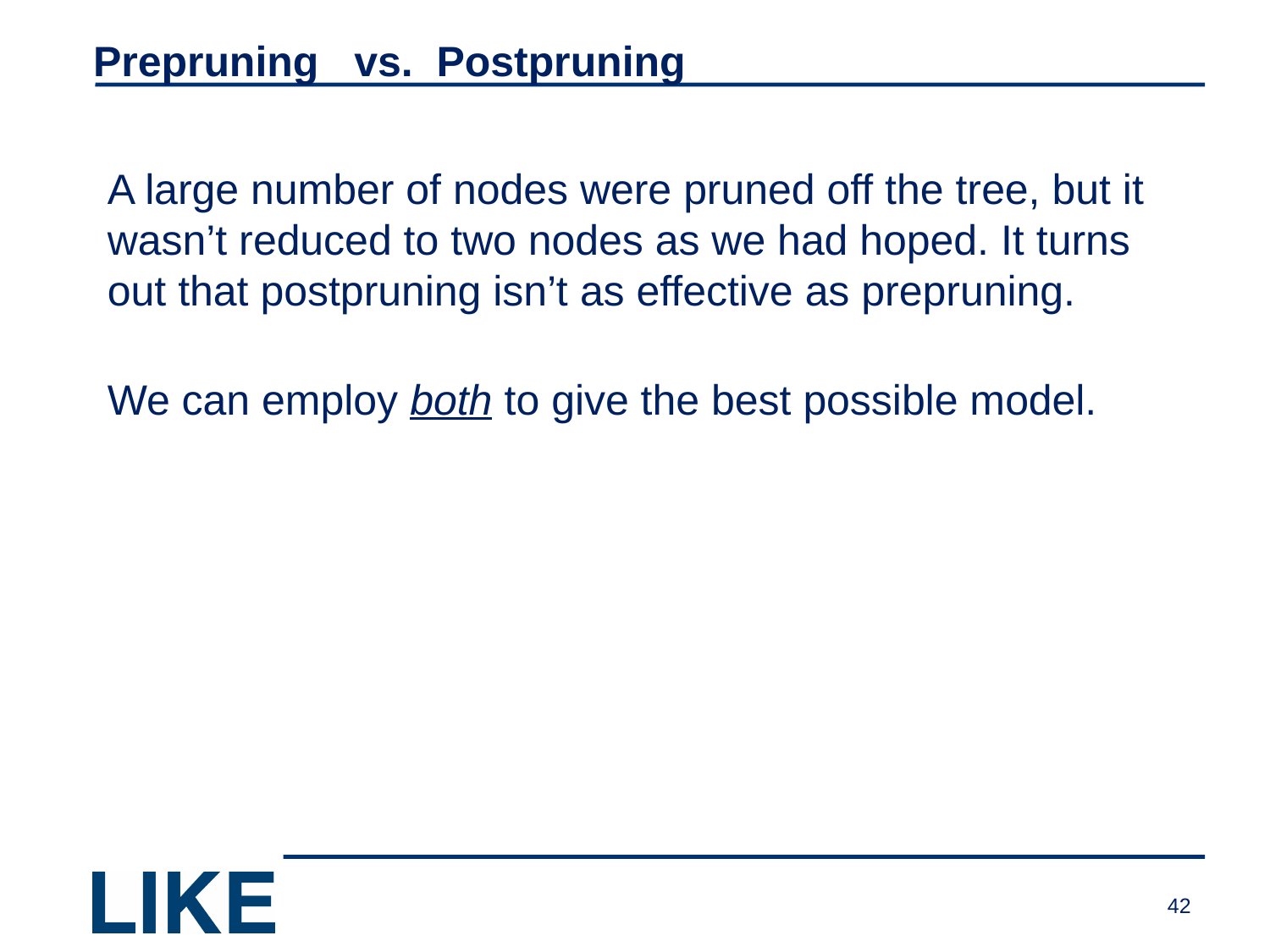

# Prepruning   vs.  Postpruning
A large number of nodes were pruned off the tree, but it wasn’t reduced to two nodes as we had hoped. It turns out that postpruning isn’t as effective as prepruning.

We can employ both to give the best possible model.